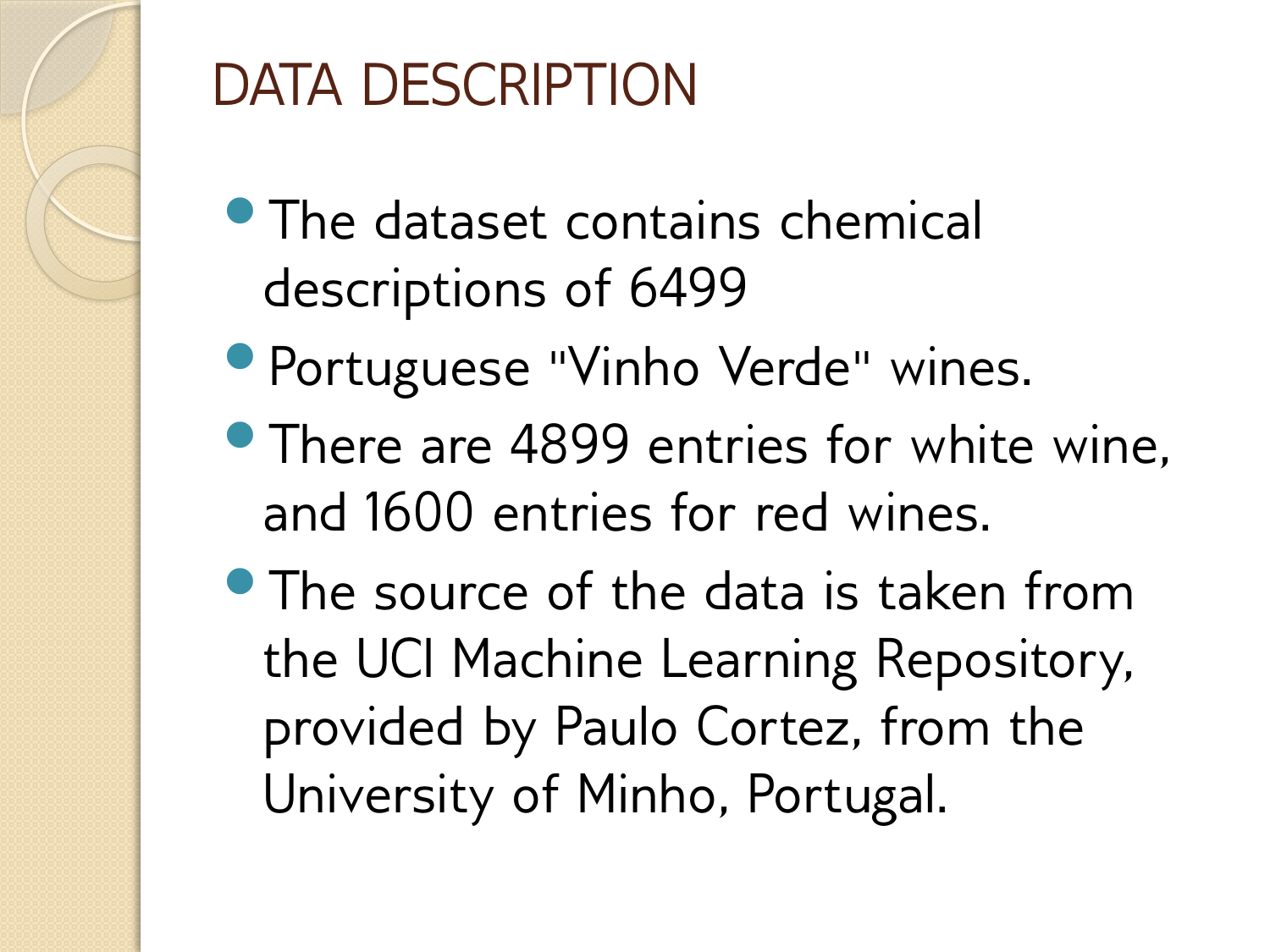

# DATA DESCRIPTION
The dataset contains chemical descriptions of 6499
Portuguese "Vinho Verde" wines.
There are 4899 entries for white wine, and 1600 entries for red wines.
The source of the data is taken from the UCI Machine Learning Repository, provided by Paulo Cortez, from the University of Minho, Portugal.